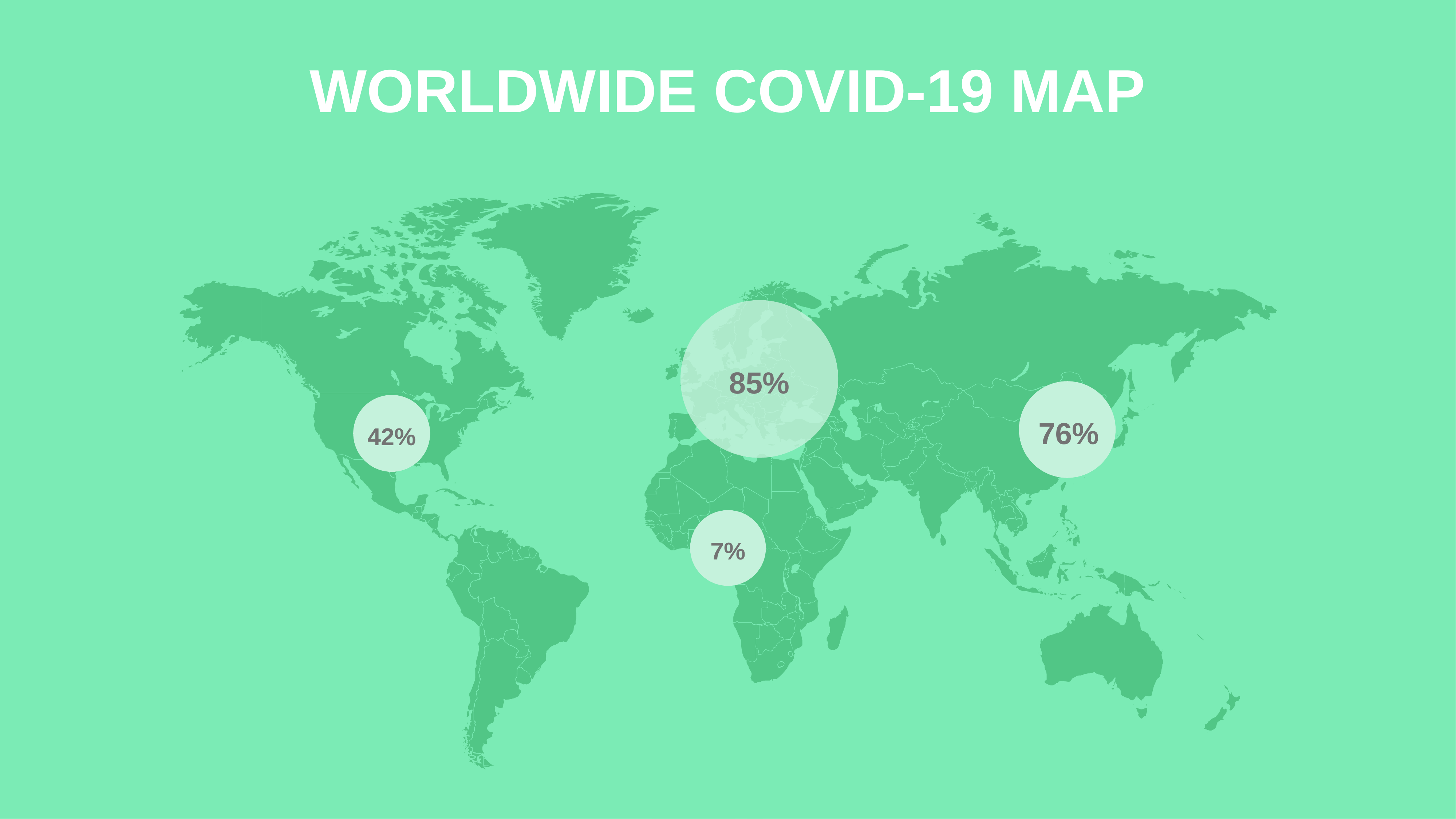

WORLDWIDE COVID-19 MAP

85%

76%
42%

7%